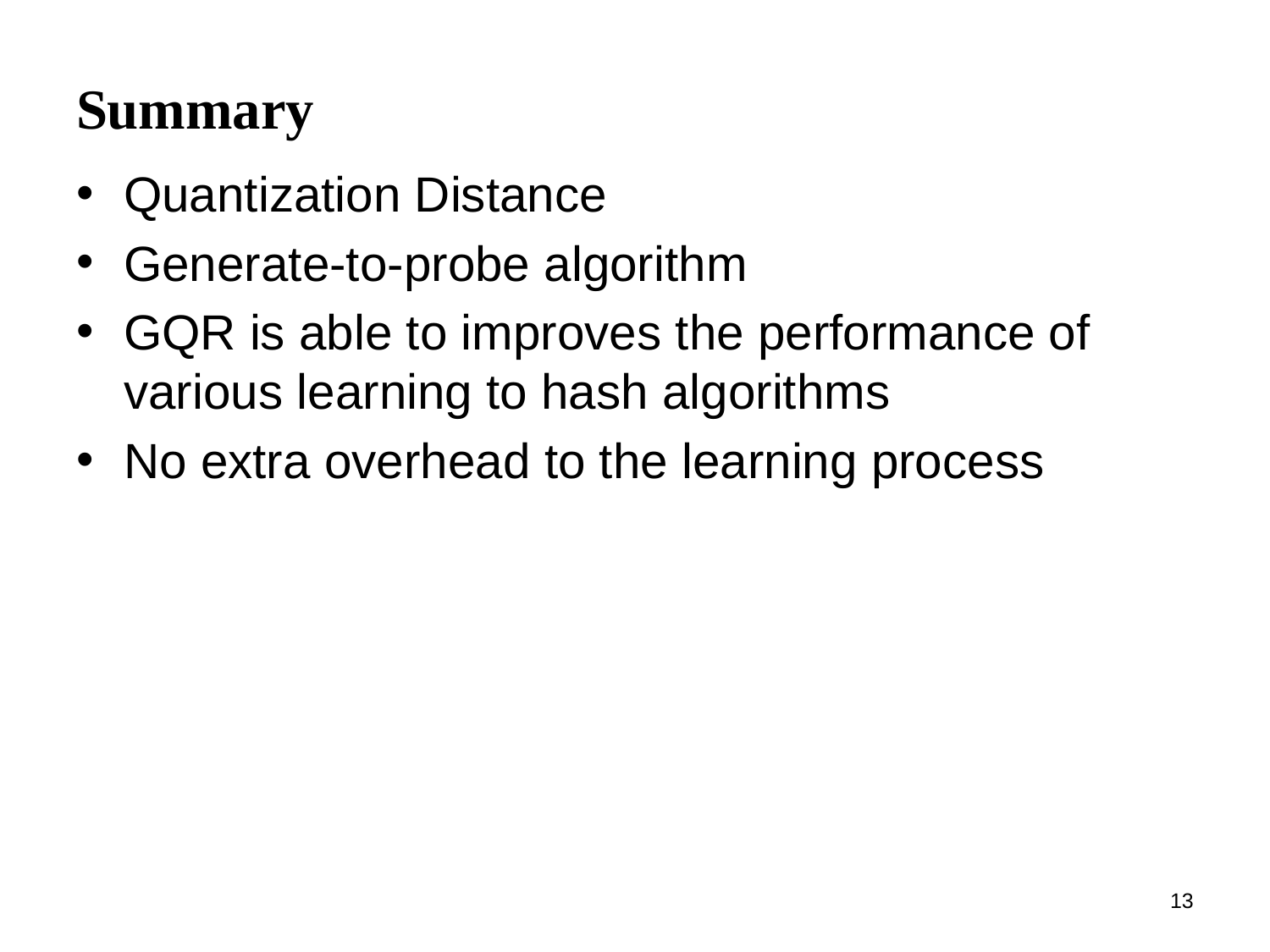

# Summary
Quantization Distance
Generate-to-probe algorithm
GQR is able to improves the performance of various learning to hash algorithms
No extra overhead to the learning process

13